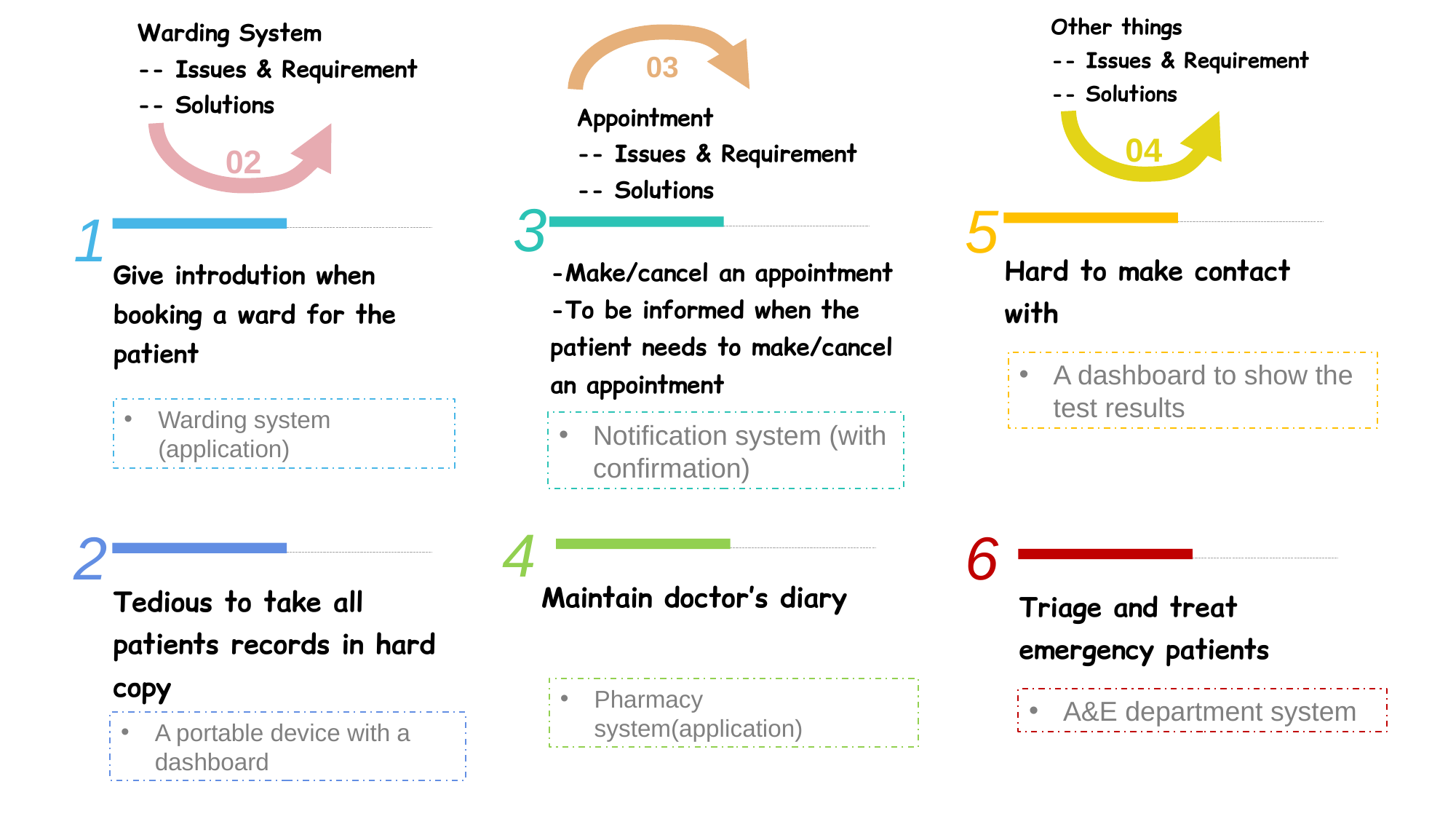

Warding System
-- Issues & Requirement
-- Solutions
Other things
-- Issues & Requirement
-- Solutions
03
Appointment
-- Issues & Requirement
-- Solutions
04
02
3
5
1

Hard to make contact with
-Make/cancel an appointment
-To be informed when the patient needs to make/cancel an appointment
Give introdution when booking a ward for the patient
A dashboard to show the test results
Warding system (application)
Notification system (with confirmation)
4
6
2

Maintain doctor’s diary
Tedious to take all patients records in hard copy
Triage and treat emergency patients
Pharmacy system(application)
A&E department system
A portable device with a dashboard